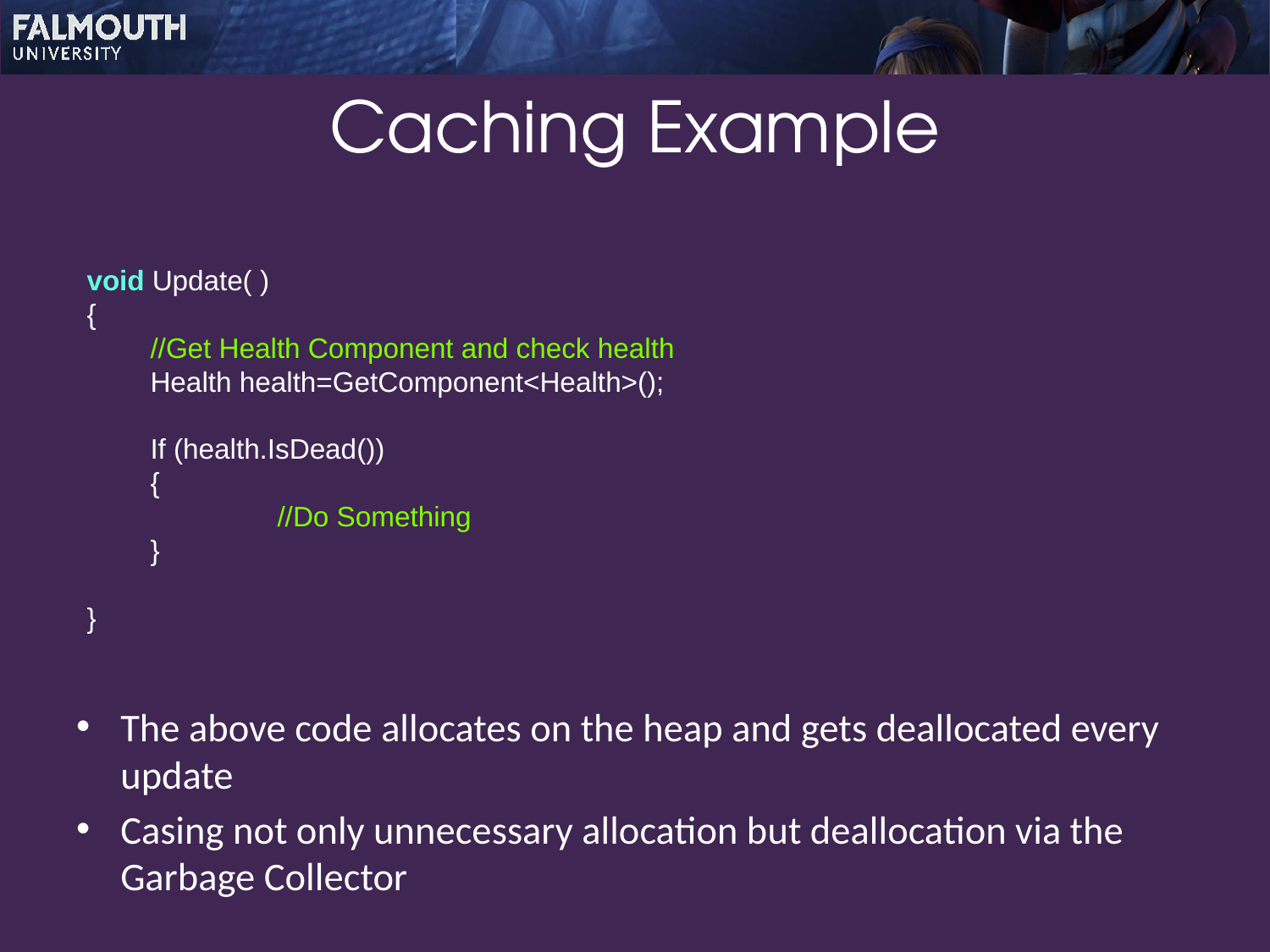

# Caching Example
void Update( )
{
//Get Health Component and check health
Health health=GetComponent<Health>();

If (health.IsDead())
{
	//Do Something
}

}
The above code allocates on the heap and gets deallocated every update
Casing not only unnecessary allocation but deallocation via the Garbage Collector